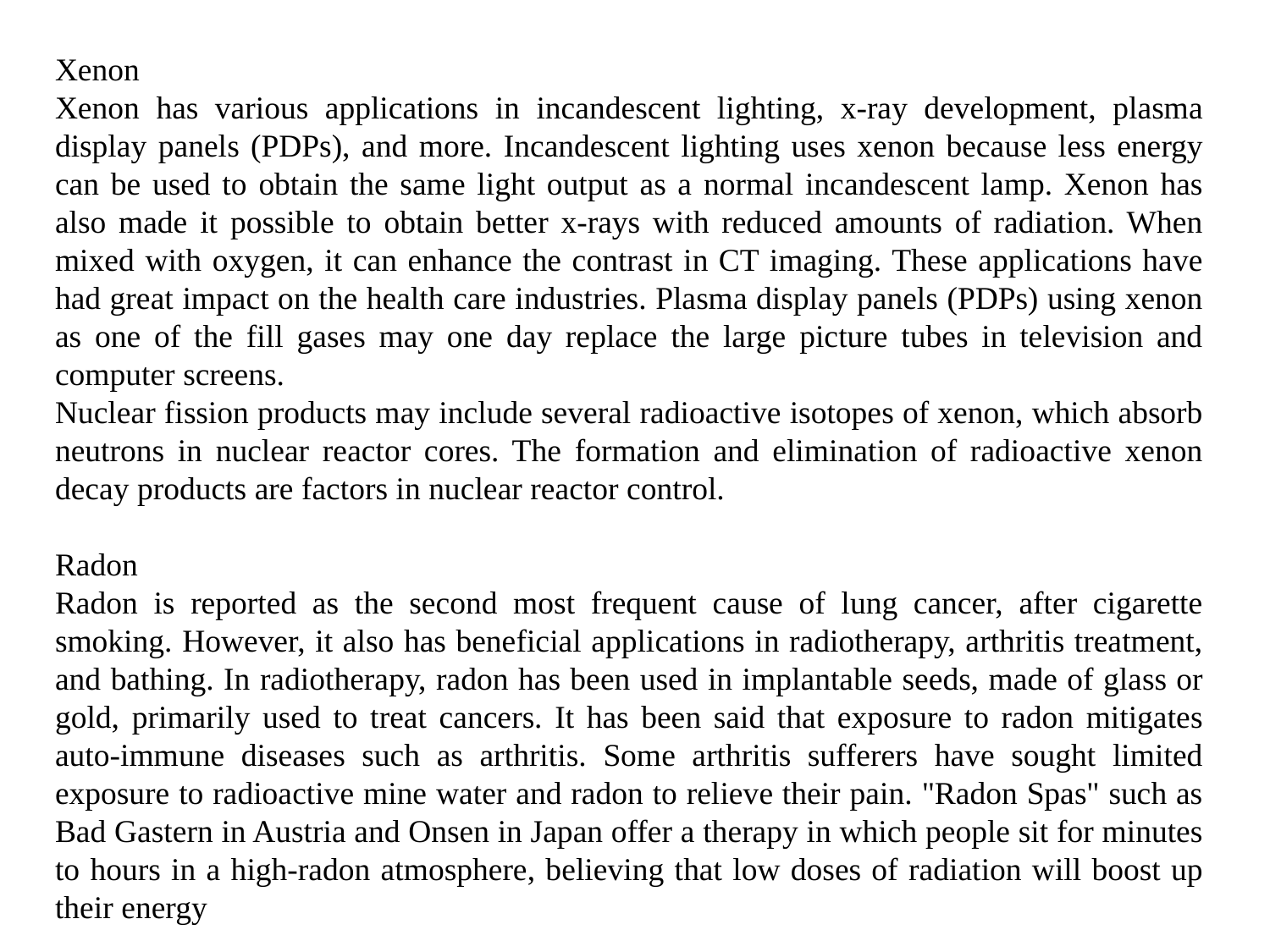

Xenon
Xenon has various applications in incandescent lighting, x-ray development, plasma display panels (PDPs), and more. Incandescent lighting uses xenon because less energy can be used to obtain the same light output as a normal incandescent lamp. Xenon has also made it possible to obtain better x-rays with reduced amounts of radiation. When mixed with oxygen, it can enhance the contrast in CT imaging. These applications have had great impact on the health care industries. Plasma display panels (PDPs) using xenon as one of the fill gases may one day replace the large picture tubes in television and computer screens.
Nuclear fission products may include several radioactive isotopes of xenon, which absorb neutrons in nuclear reactor cores. The formation and elimination of radioactive xenon decay products are factors in nuclear reactor control.

Radon
Radon is reported as the second most frequent cause of lung cancer, after cigarette smoking. However, it also has beneficial applications in radiotherapy, arthritis treatment, and bathing. In radiotherapy, radon has been used in implantable seeds, made of glass or gold, primarily used to treat cancers. It has been said that exposure to radon mitigates auto-immune diseases such as arthritis. Some arthritis sufferers have sought limited exposure to radioactive mine water and radon to relieve their pain. "Radon Spas" such as Bad Gastern in Austria and Onsen in Japan offer a therapy in which people sit for minutes to hours in a high-radon atmosphere, believing that low doses of radiation will boost up their energy